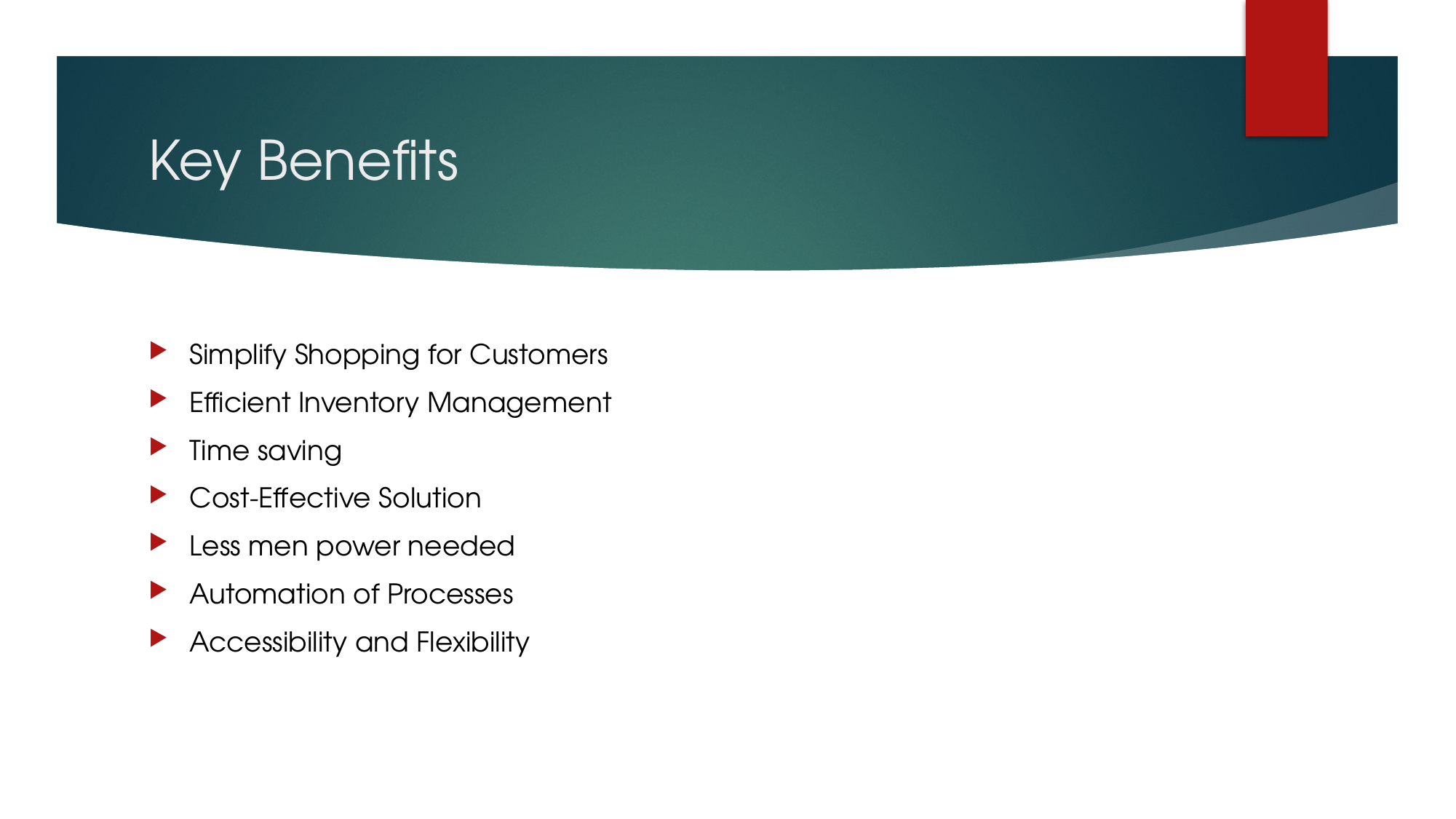

# Key Benefits
Simplify Shopping for Customers
Efficient Inventory Management
Time saving
Cost-Effective Solution
Less men power needed
Automation of Processes
Accessibility and Flexibility